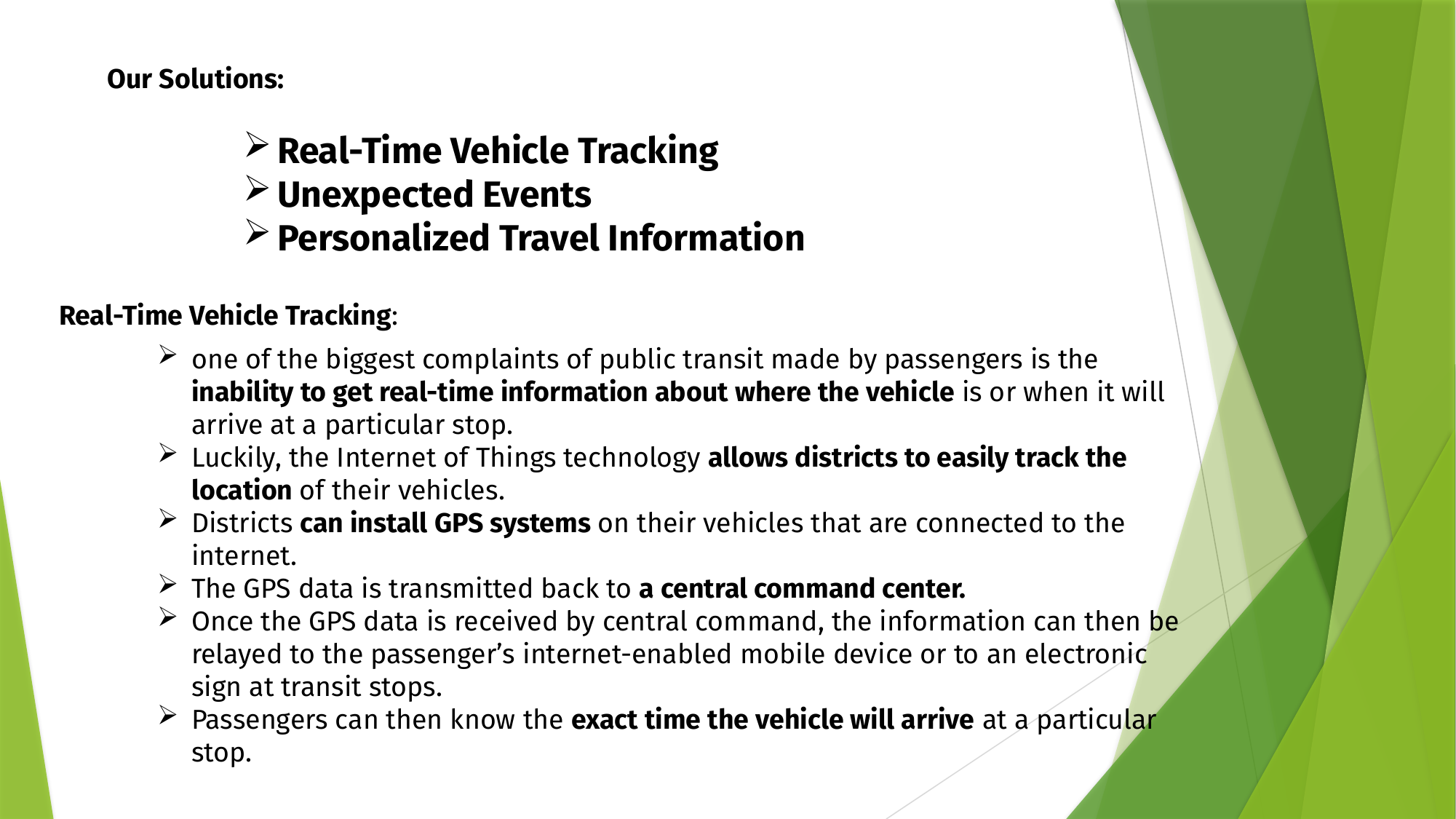

Our Solutions:
Real-Time Vehicle Tracking
Unexpected Events
Personalized Travel Information

Real-Time Vehicle Tracking:
one of the biggest complaints of public transit made by passengers is the inability to get real-time information about where the vehicle is or when it will arrive at a particular stop.
Luckily, the Internet of Things technology allows districts to easily track the location of their vehicles.
Districts can install GPS systems on their vehicles that are connected to the internet.
The GPS data is transmitted back to a central command center.
Once the GPS data is received by central command, the information can then be relayed to the passenger’s internet-enabled mobile device or to an electronic sign at transit stops.
Passengers can then know the exact time the vehicle will arrive at a particular stop.